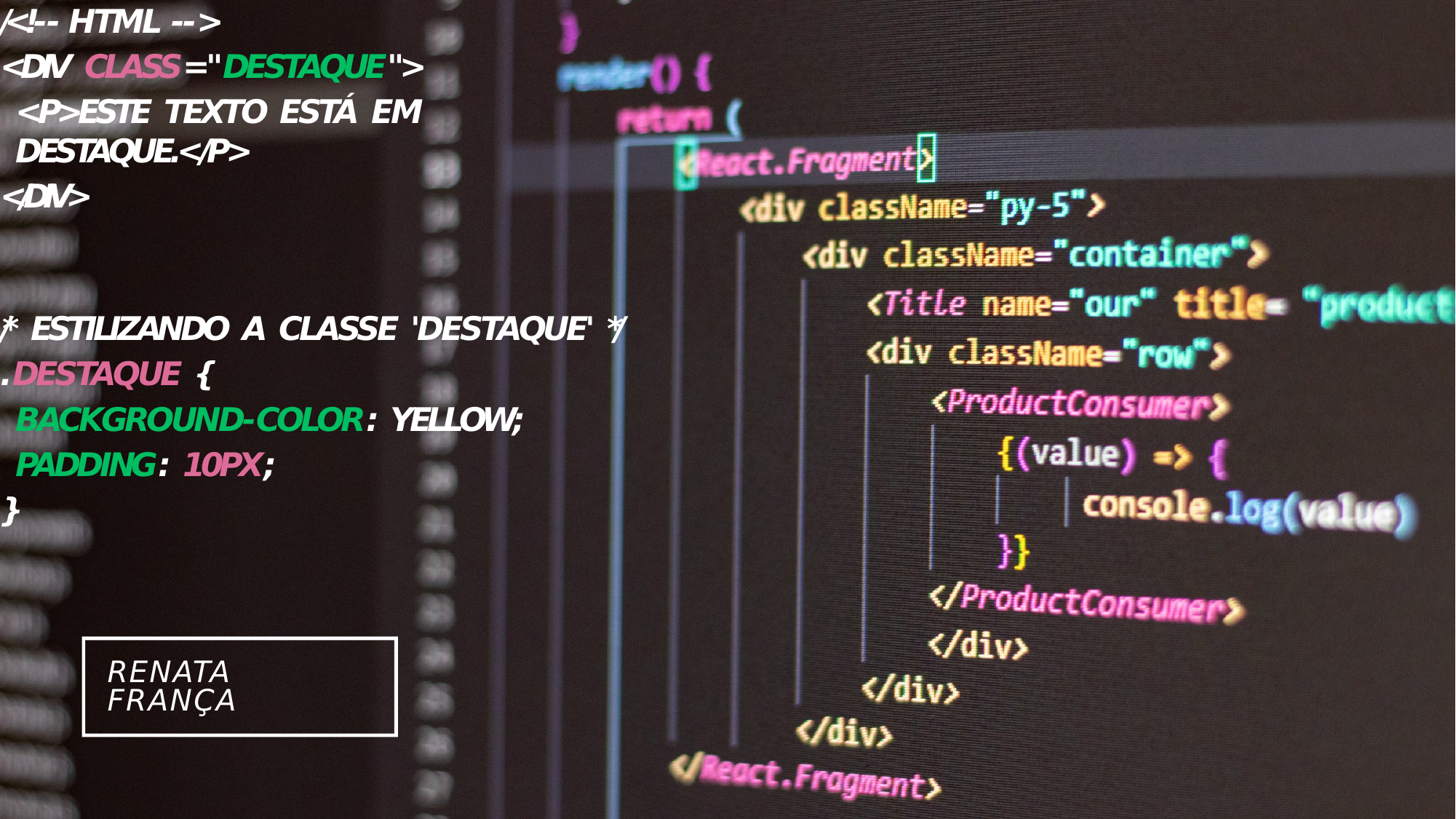

/<!-- HTML -->
<DIV CLASS="DESTAQUE">
<P>ESTE TEXTO ESTÁ EM DESTAQUE.</P>
</DIV>

/* ESTILIZANDO A CLASSE 'DESTAQUE' */
.DESTAQUE {
BACKGROUND-COLOR: YELLOW; PADDING: 10PX;
}
RENATA FRANÇA